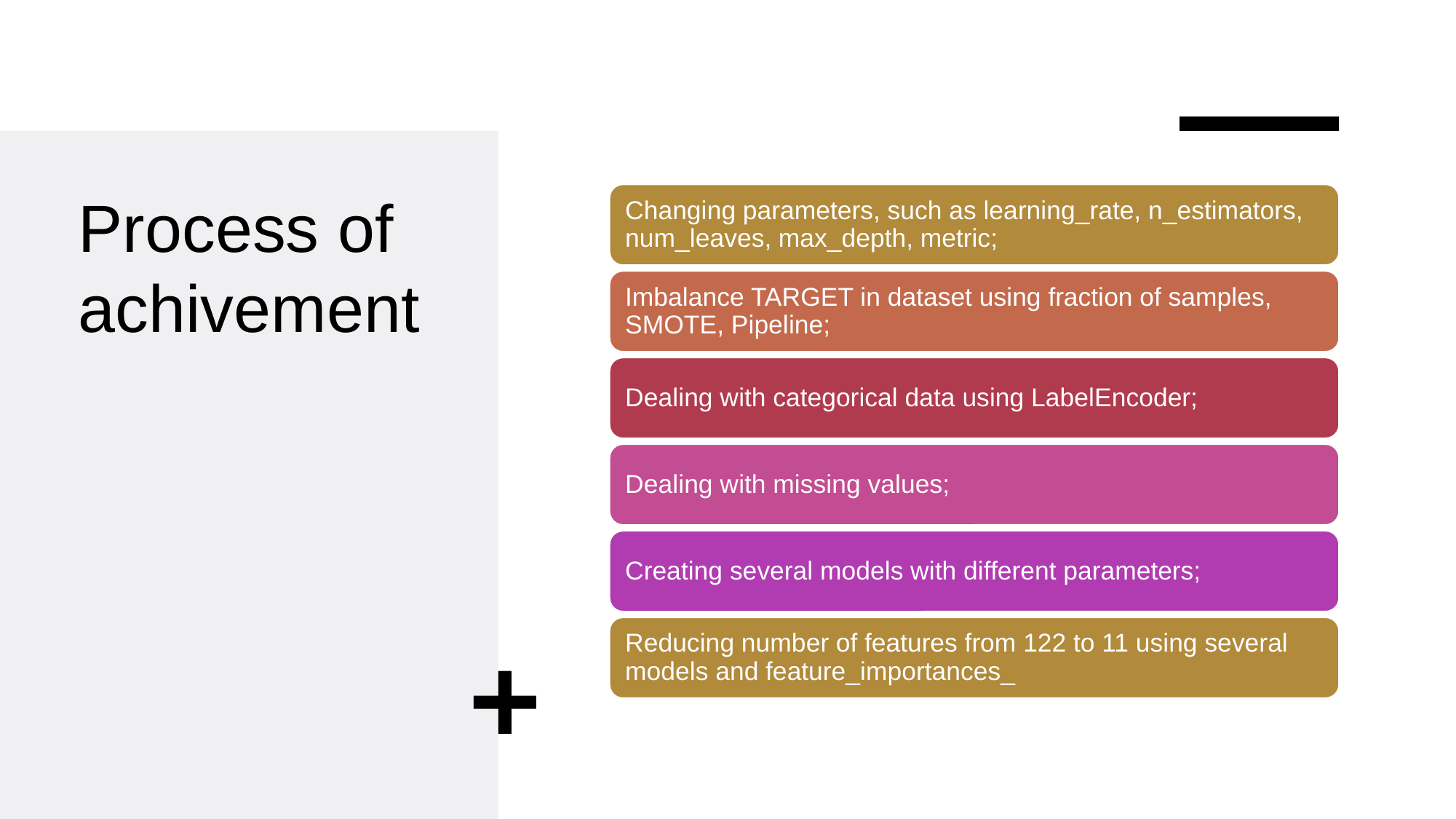

# Process of achivement
Changing parameters, such as learning_rate, n_estimators, num_leaves, max_depth, metric;
Imbalance TARGET in dataset using fraction of samples, SMOTE, Pipeline;
Dealing with categorical data using LabelEncoder;
Dealing with missing values;
Creating several models with different parameters;
Reducing number of features from 122 to 11 using several models and feature_importances_